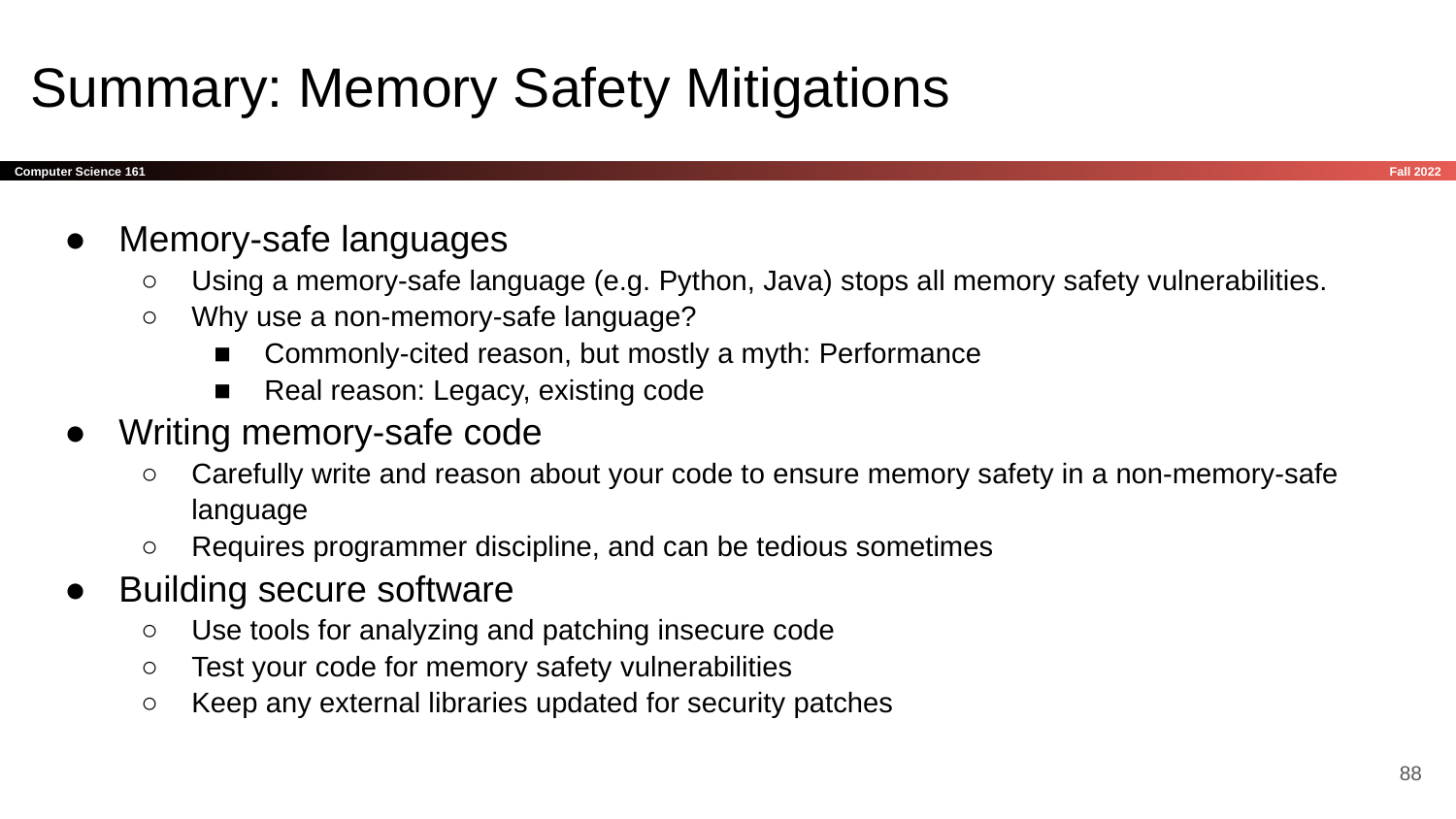

# Summary: Memory Safety Mitigations
Memory-safe languages
Using a memory-safe language (e.g. Python, Java) stops all memory safety vulnerabilities.
Why use a non-memory-safe language?
Commonly-cited reason, but mostly a myth: Performance
Real reason: Legacy, existing code
Writing memory-safe code
Carefully write and reason about your code to ensure memory safety in a non-memory-safe language
Requires programmer discipline, and can be tedious sometimes
Building secure software
Use tools for analyzing and patching insecure code
Test your code for memory safety vulnerabilities
Keep any external libraries updated for security patches
88